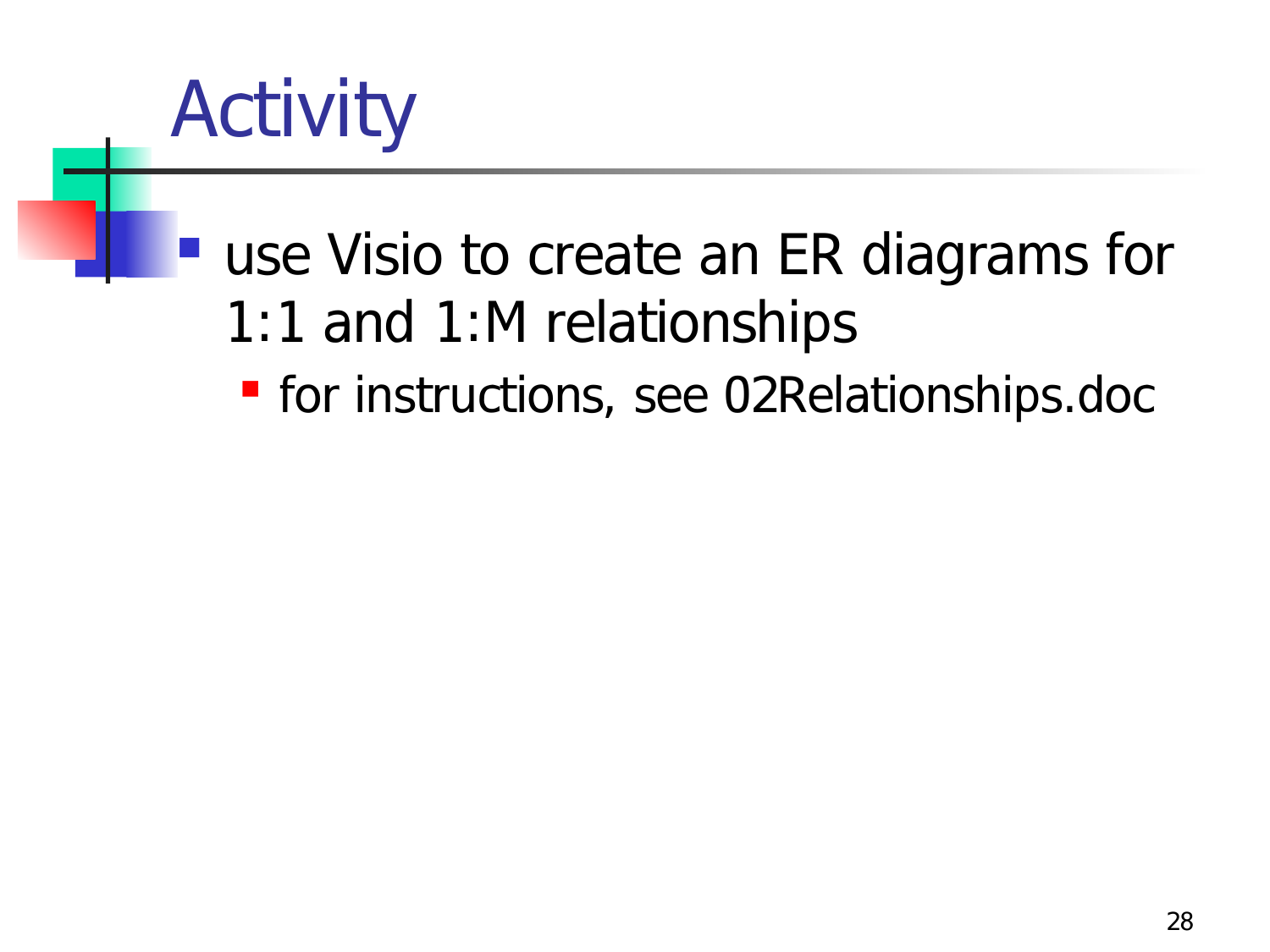

# Activity
use Visio to create an ER diagrams for 1:1 and 1:M relationships
for instructions, see 02Relationships.doc
28